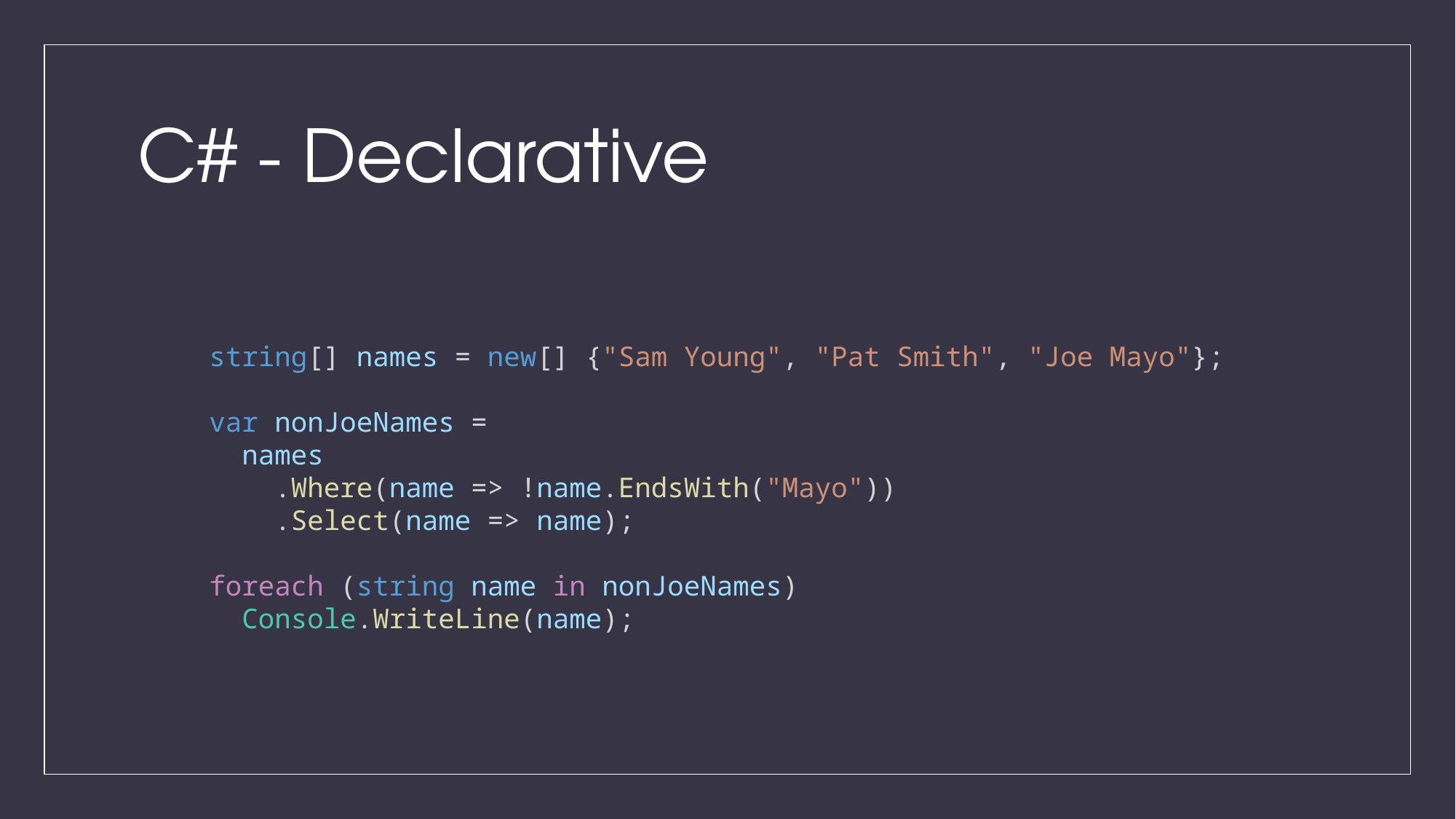

# C# - Declarative
string[] names = new[] {"Sam Young", "Pat Smith", "Joe Mayo"};
var nonJoeNames =
  names
    .Where(name => !name.EndsWith("Mayo"))
    .Select(name => name);
foreach (string name in nonJoeNames)
  Console.WriteLine(name);